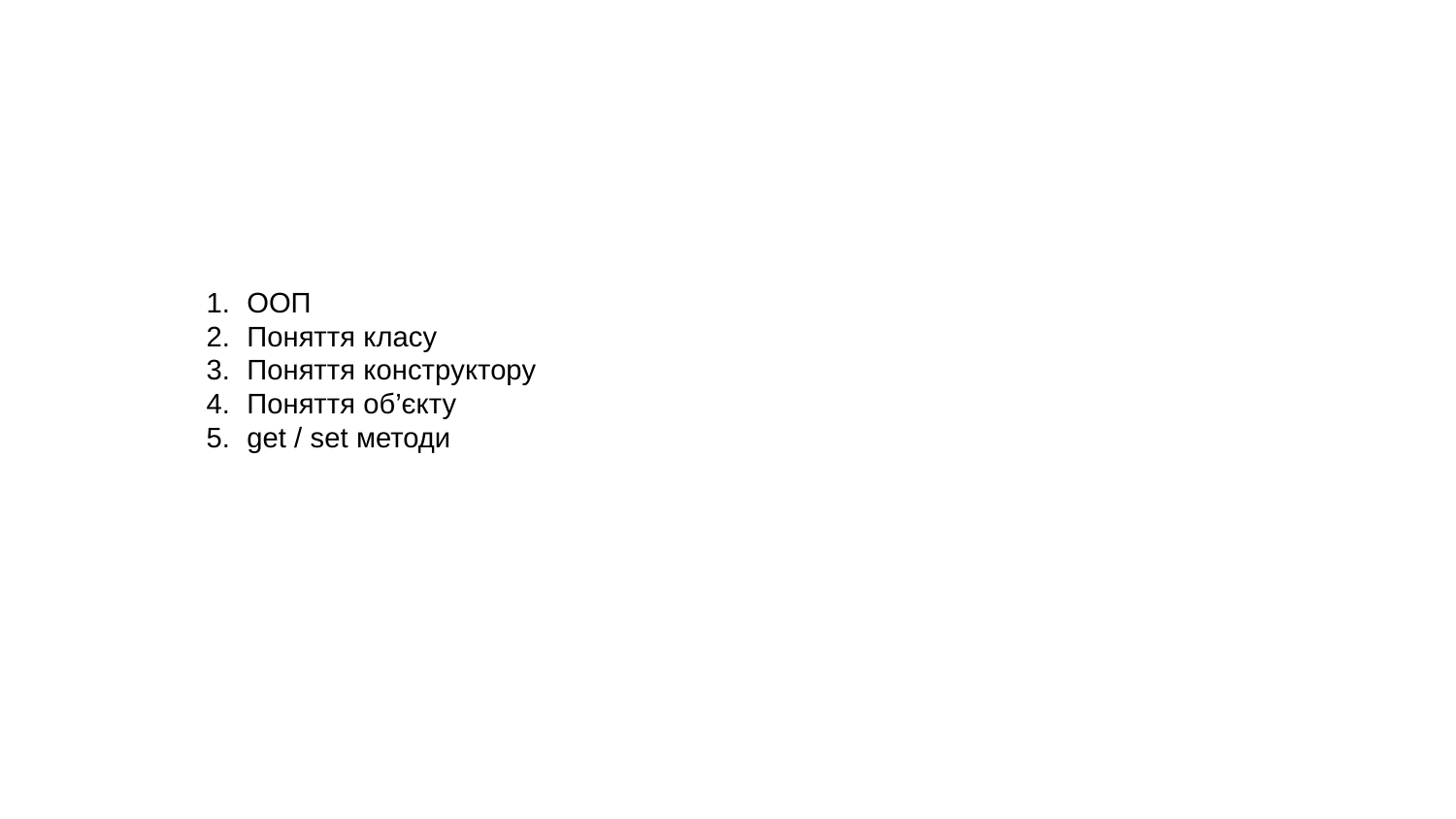

ООП
Поняття класу
Поняття конструктору
Поняття об’єкту
get / set методи